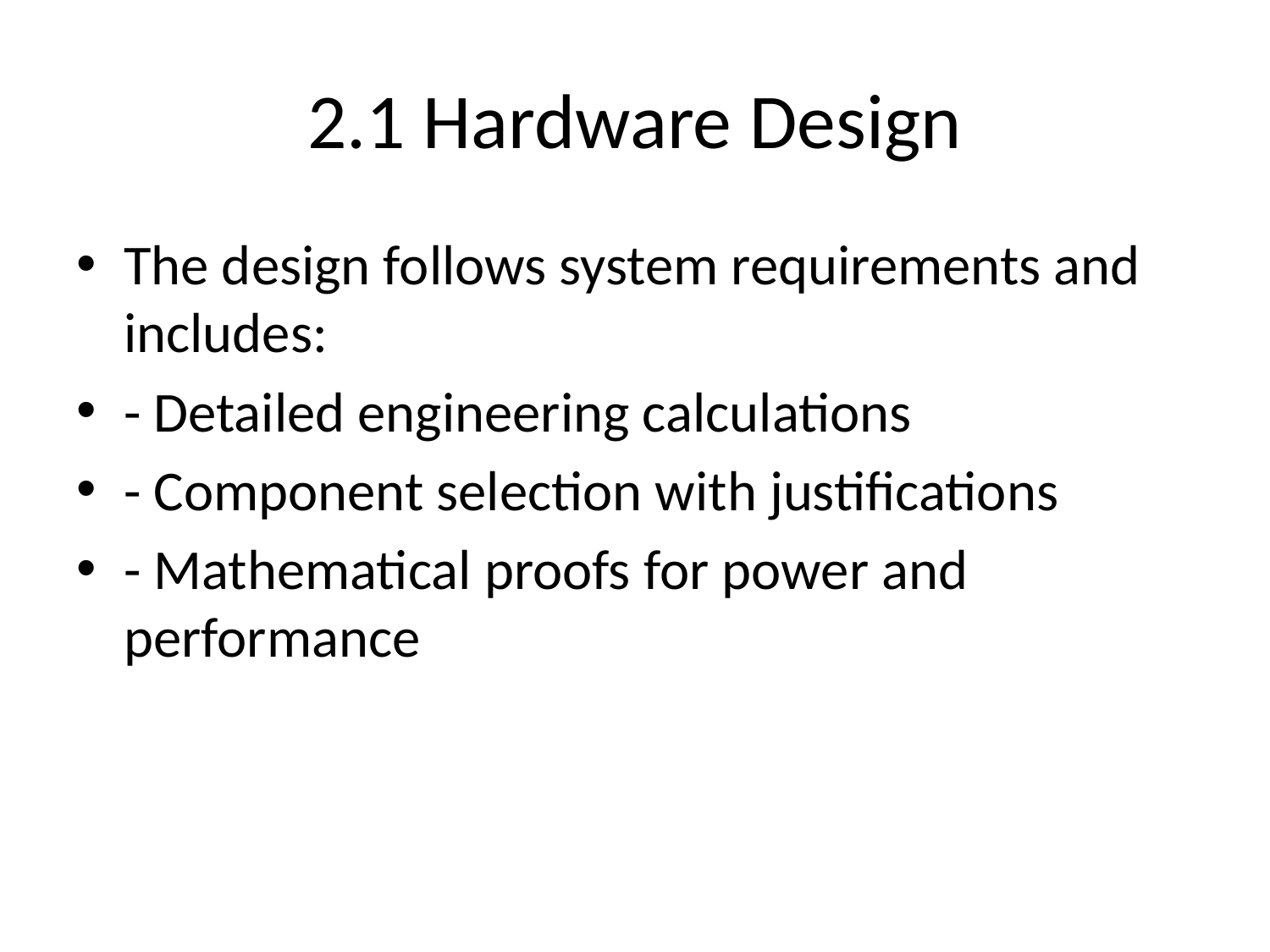

# 2.1 Hardware Design
The design follows system requirements and includes:
- Detailed engineering calculations
- Component selection with justifications
- Mathematical proofs for power and performance